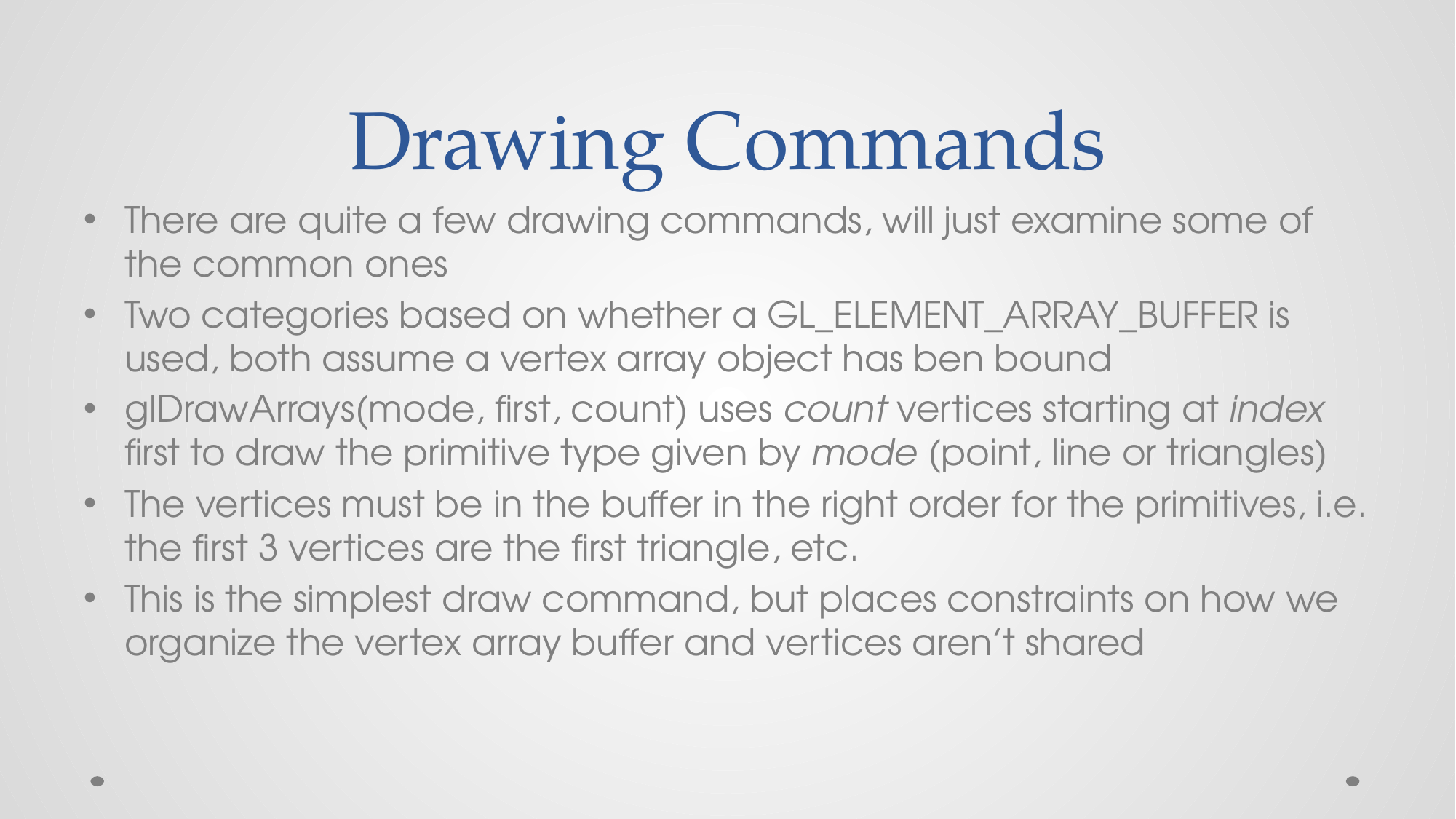

# Drawing Commands
There are quite a few drawing commands, will just examine some of the common ones
Two categories based on whether a GL_ELEMENT_ARRAY_BUFFER is used, both assume a vertex array object has ben bound
glDrawArrays(mode, first, count) uses count vertices starting at index first to draw the primitive type given by mode (point, line or triangles)
The vertices must be in the buffer in the right order for the primitives, i.e. the first 3 vertices are the first triangle, etc.
This is the simplest draw command, but places constraints on how we organize the vertex array buffer and vertices aren’t shared